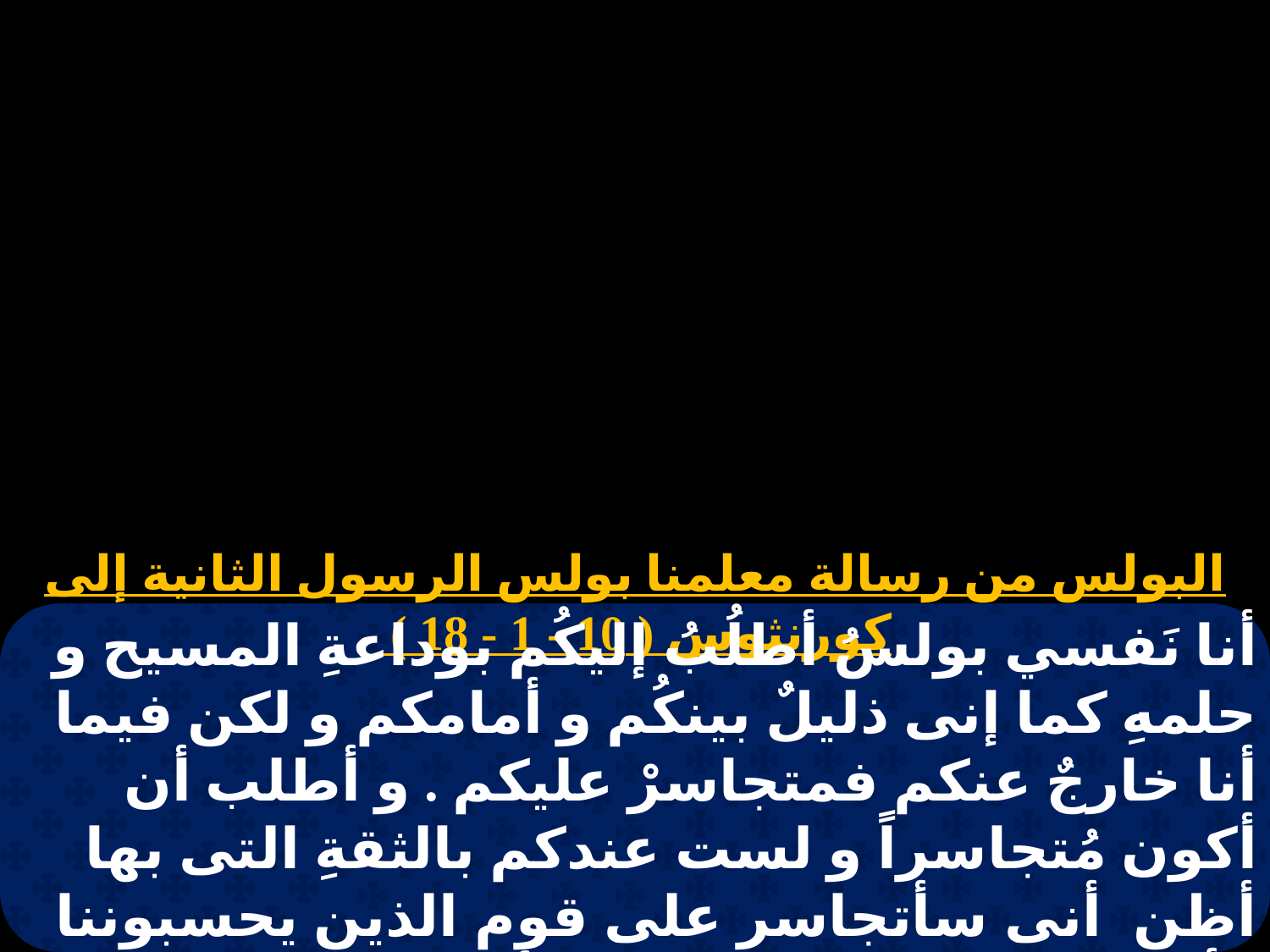

# 13 برمهات
البولس من رسالة معلمنا بولس الرسول الثانية إلى كورنثوس ( 10 - 1 - 18 )
أنا نَفسي بولسُ أطلُبُ إليكُم بوداعةِ المسيح و حلمهِ كما إنى ذليلٌ بينكُم و أمامكم و لكن فيما أنا خارجٌ عنكم فمتجاسرْ عليكم . و أطلب أن أكون مُتجاسراً و لست عندكم بالثقةِ التى بها أظن  أنى سأتجاسر على قوم الذين يحسبوننا كأننا نسلك حسب الجسد . لأننا و إن كنا نسلك حسب الجسد لا نُحَاربُ حسب الجسدِ .